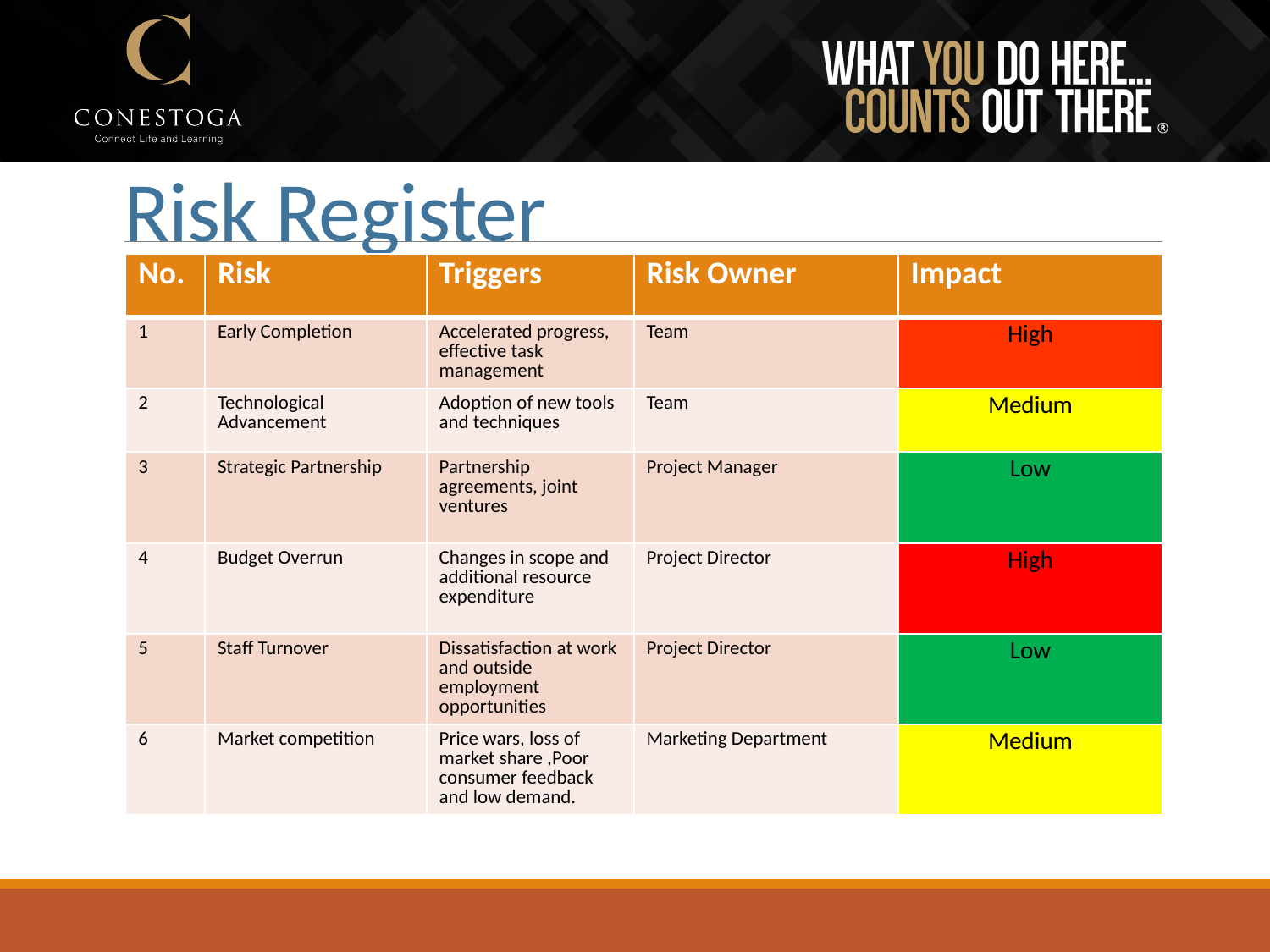

# Risk Register
| No. | Risk | Triggers | Risk Owner | Impact |
| --- | --- | --- | --- | --- |
| 1 | Early Completion | Accelerated progress, effective task management | Team | High |
| 2 | Technological Advancement | Adoption of new tools and techniques | Team | Medium |
| 3 | Strategic Partnership | Partnership agreements, joint ventures | Project Manager | Low |
| 4 | Budget Overrun | Changes in scope and additional resource expenditure | Project Director | High |
| 5 | Staff Turnover | Dissatisfaction at work and outside employment opportunities | Project Director | Low |
| 6 | Market competition | Price wars, loss of market share ,Poor consumer feedback and low demand. | Marketing Department | Medium |